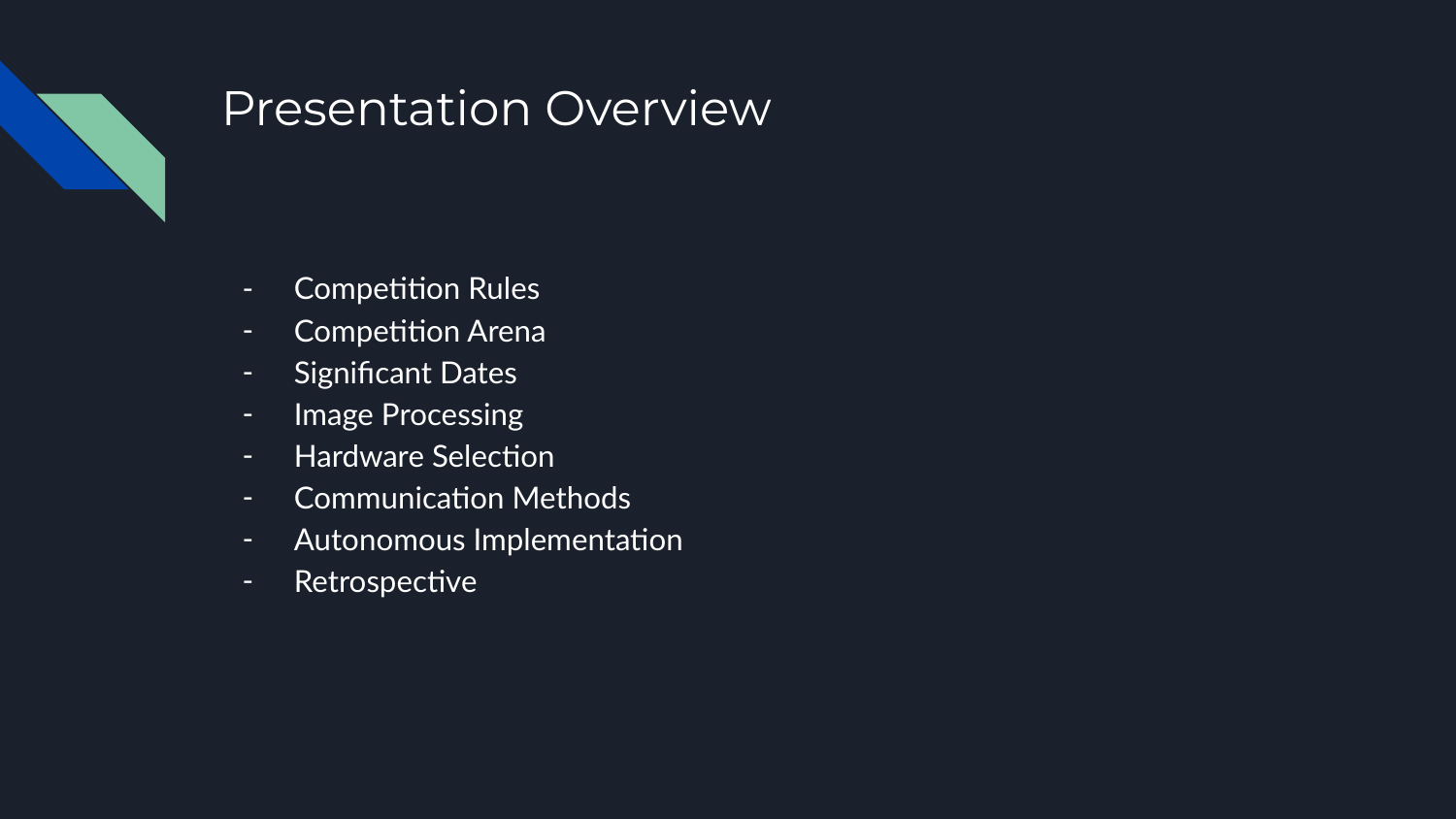

# Presentation Overview
Competition Rules
Competition Arena
Significant Dates
Image Processing
Hardware Selection
Communication Methods
Autonomous Implementation
Retrospective